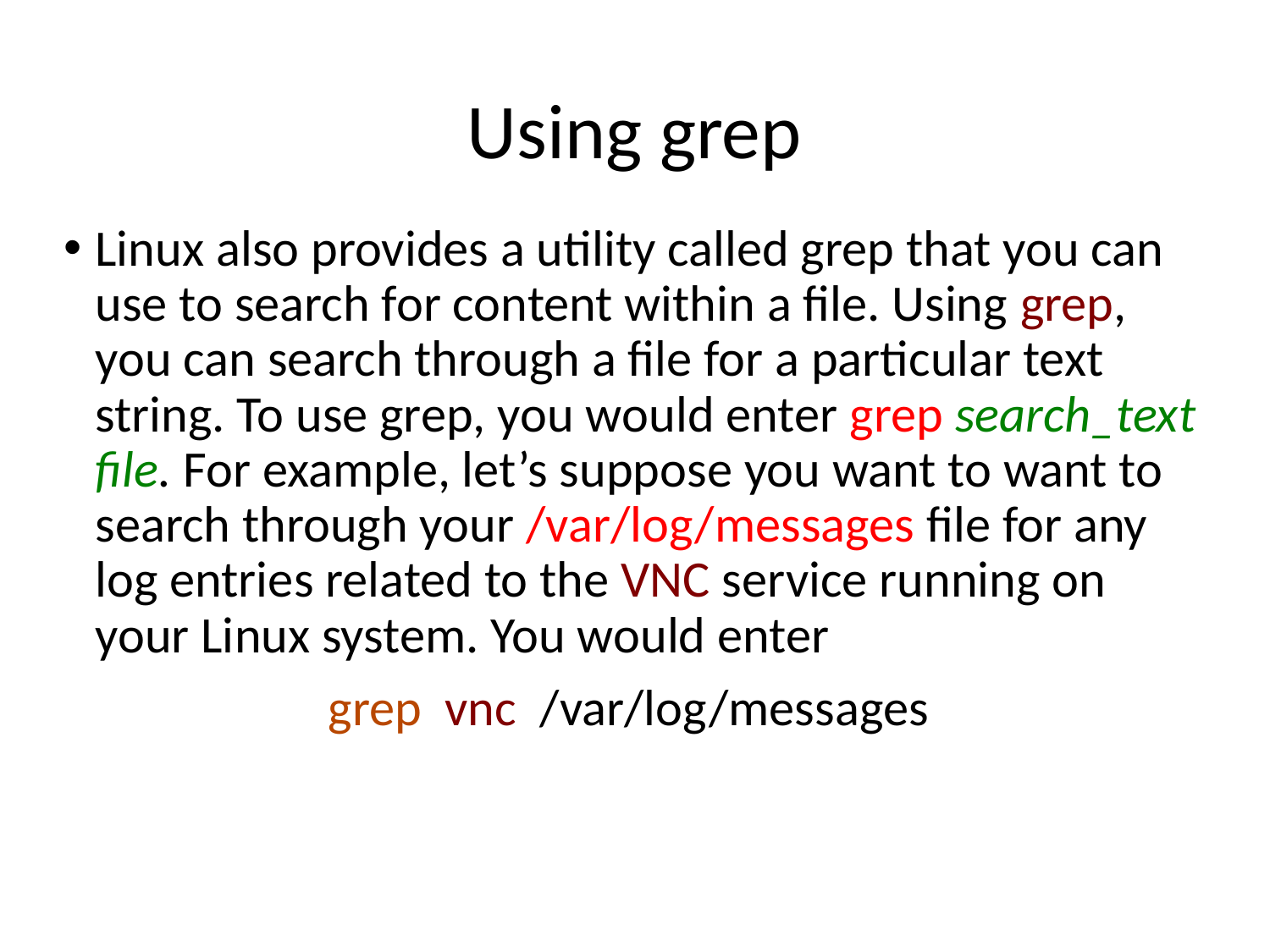

# Using grep
Linux also provides a utility called grep that you can use to search for content within a file. Using grep, you can search through a file for a particular text string. To use grep, you would enter grep search_text file. For example, let’s suppose you want to want to search through your /var/log/messages file for any log entries related to the VNC service running on your Linux system. You would enter
grep  vnc  /var/log/messages